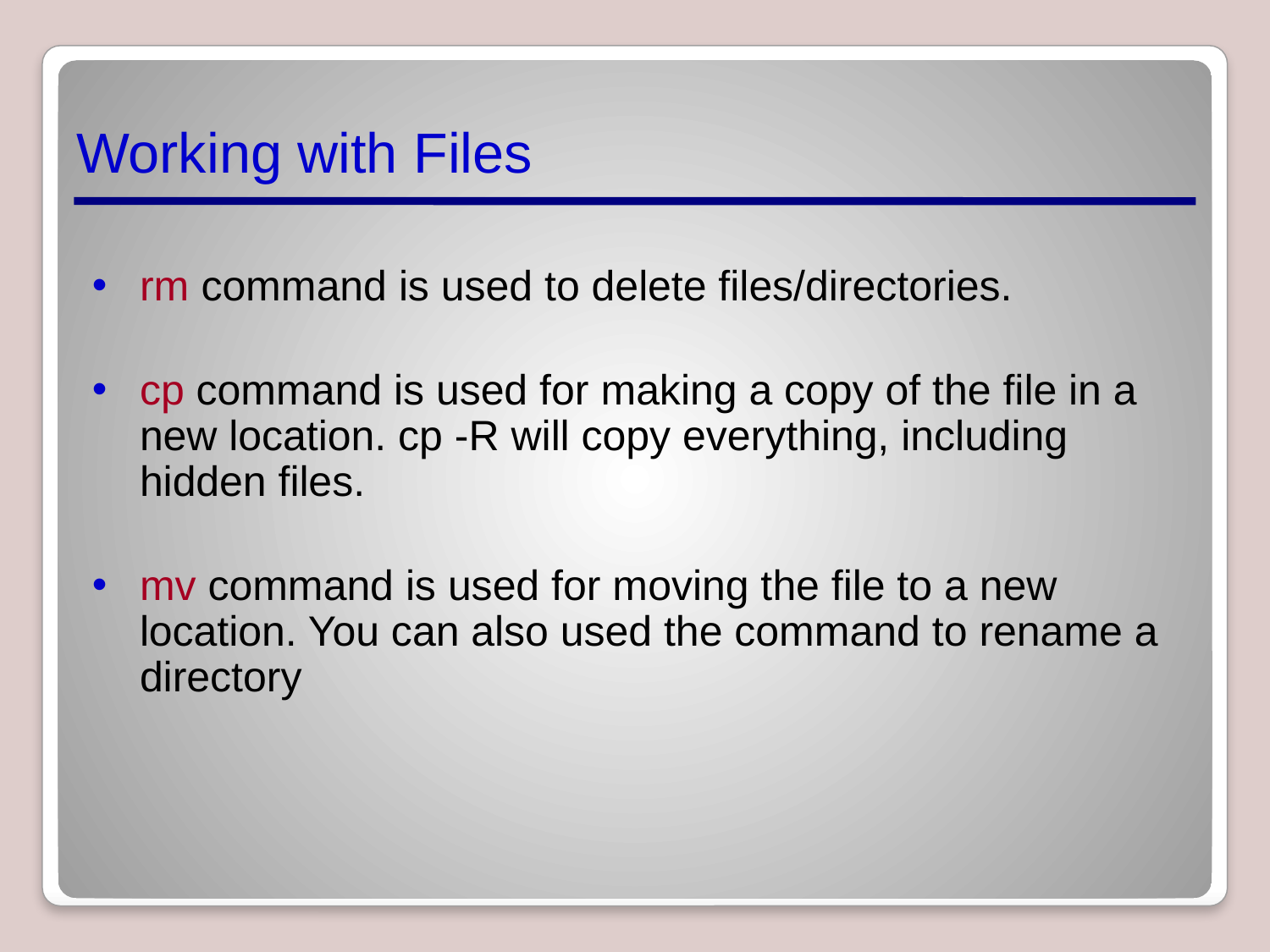

# Working with Files

rm command is used to delete files/directories.

cp command is used for making a copy of the file in a new location. cp -R will copy everything, including hidden files.

mv command is used for moving the file to a new location. You can also used the command to rename a directory